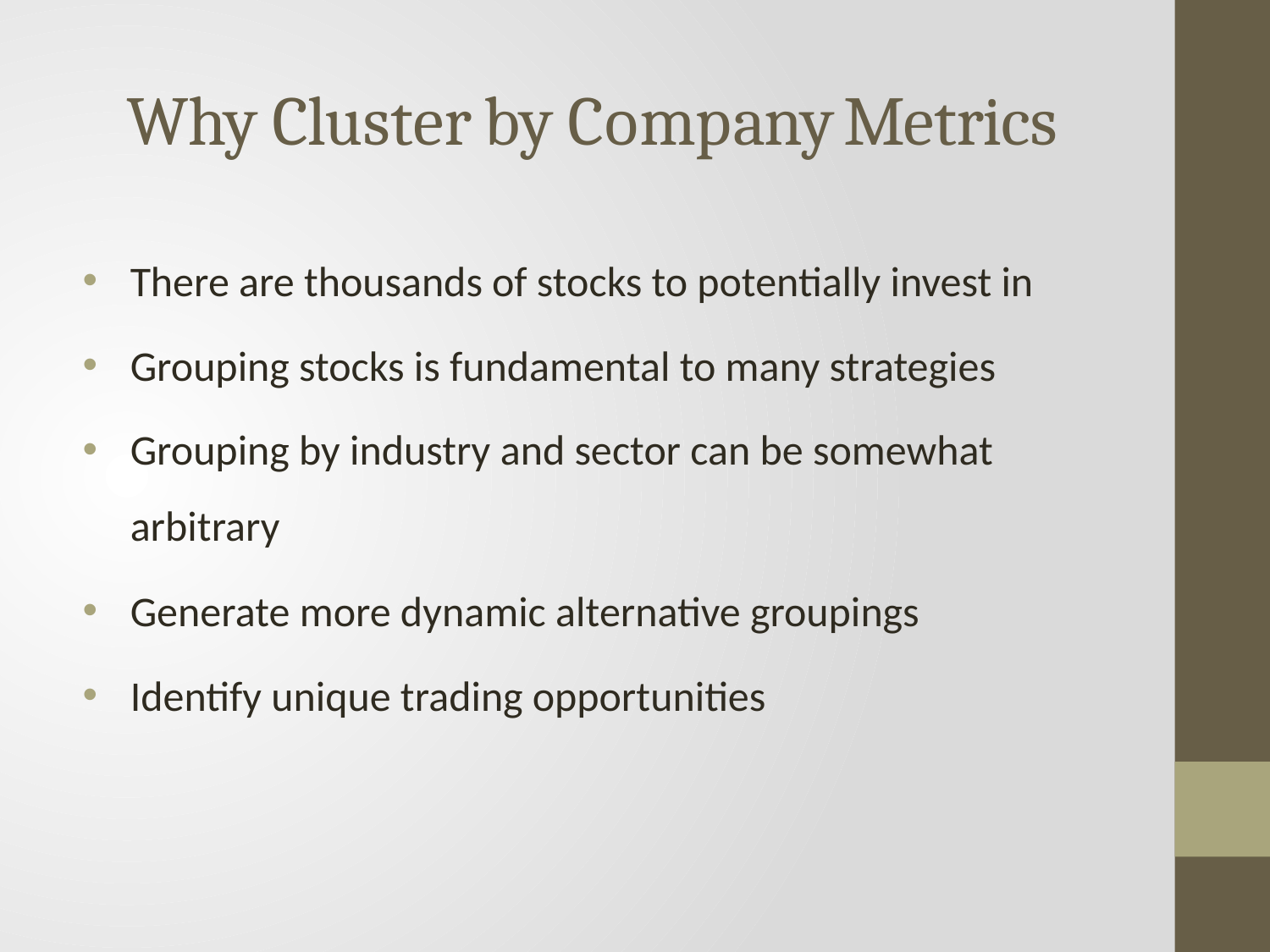

# Why Cluster by Company Metrics
There are thousands of stocks to potentially invest in
Grouping stocks is fundamental to many strategies
Grouping by industry and sector can be somewhat arbitrary
Generate more dynamic alternative groupings
Identify unique trading opportunities